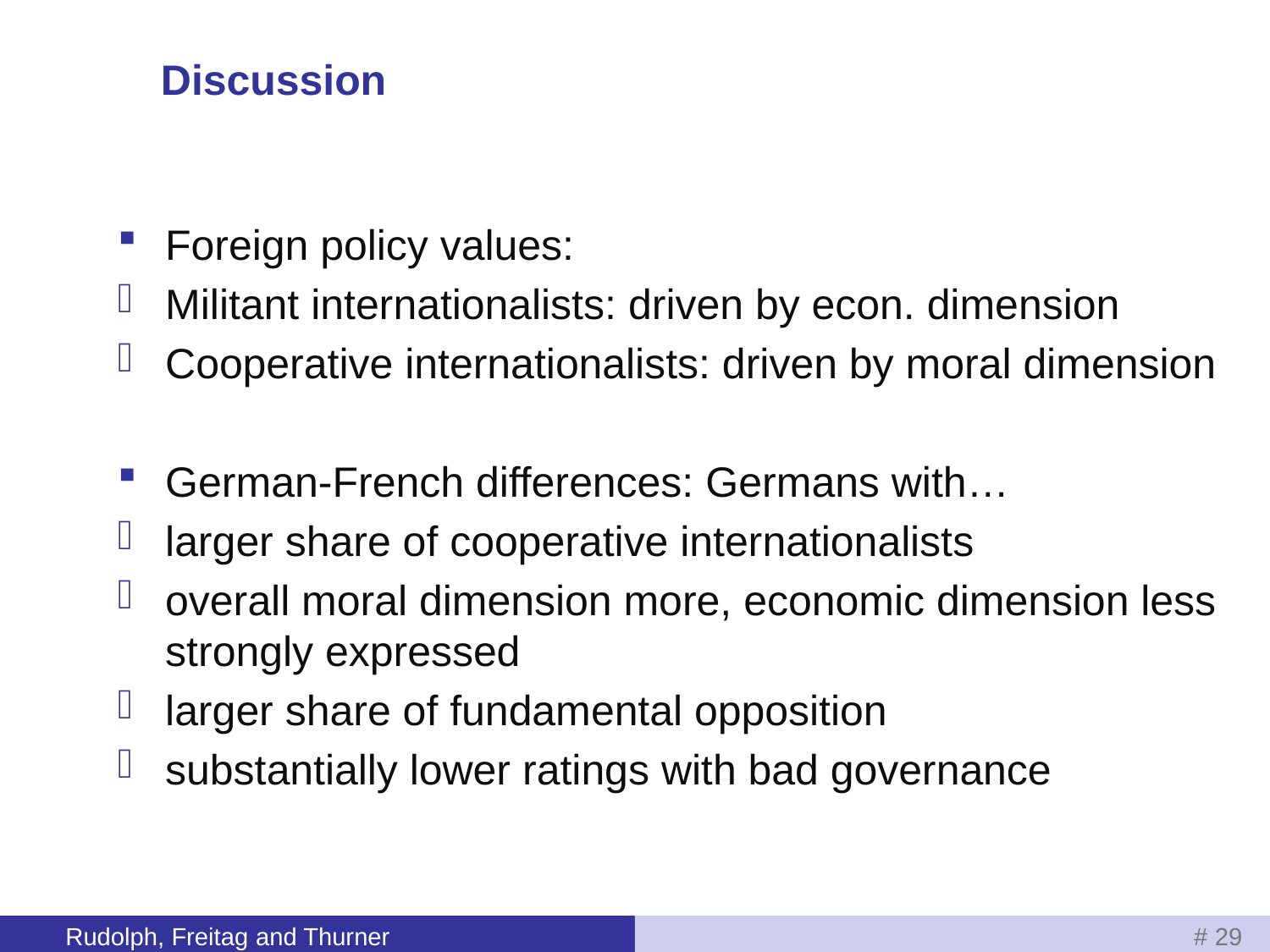

# Discussion
Foreign policy values:
Militant internationalists: driven by econ. dimension
Cooperative internationalists: driven by moral dimension

German-French differences: Germans with…
larger share of cooperative internationalists
overall moral dimension more, economic dimension less strongly expressed
larger share of fundamental opposition
substantially lower ratings with bad governance
Rudolph, Freitag and Thurner
# 29